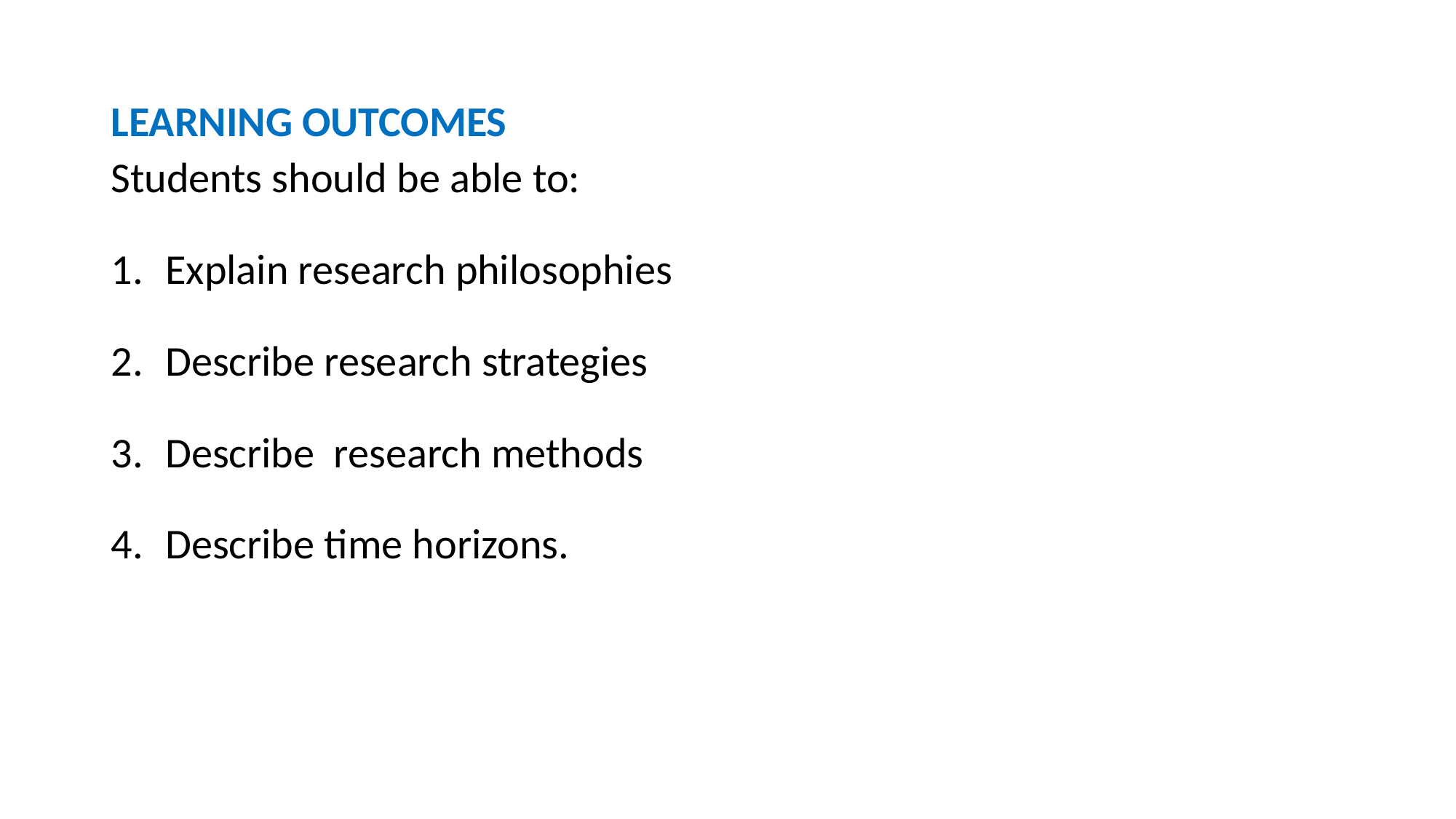

# LEARNING OUTCOMES
Students should be able to:
Explain research philosophies
Describe research strategies
Describe  research methods
Describe time horizons.